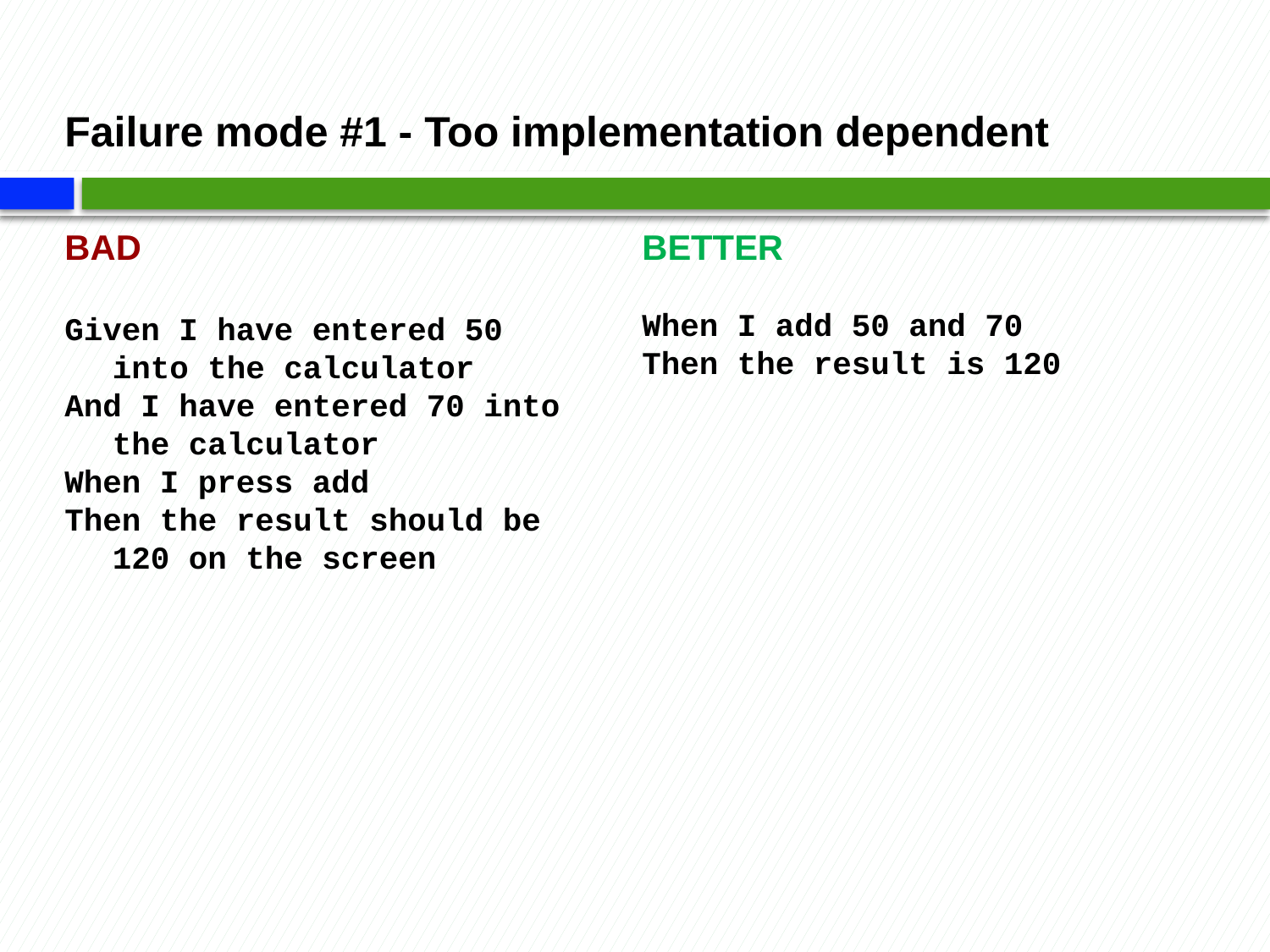

# Failure mode #1 - Too implementation dependent
BAD

Given I have entered 50 into the calculator
And I have entered 70 into the calculator
When I press add
Then the result should be 120 on the screen

BETTER

When I add 50 and 70
Then the result is 120